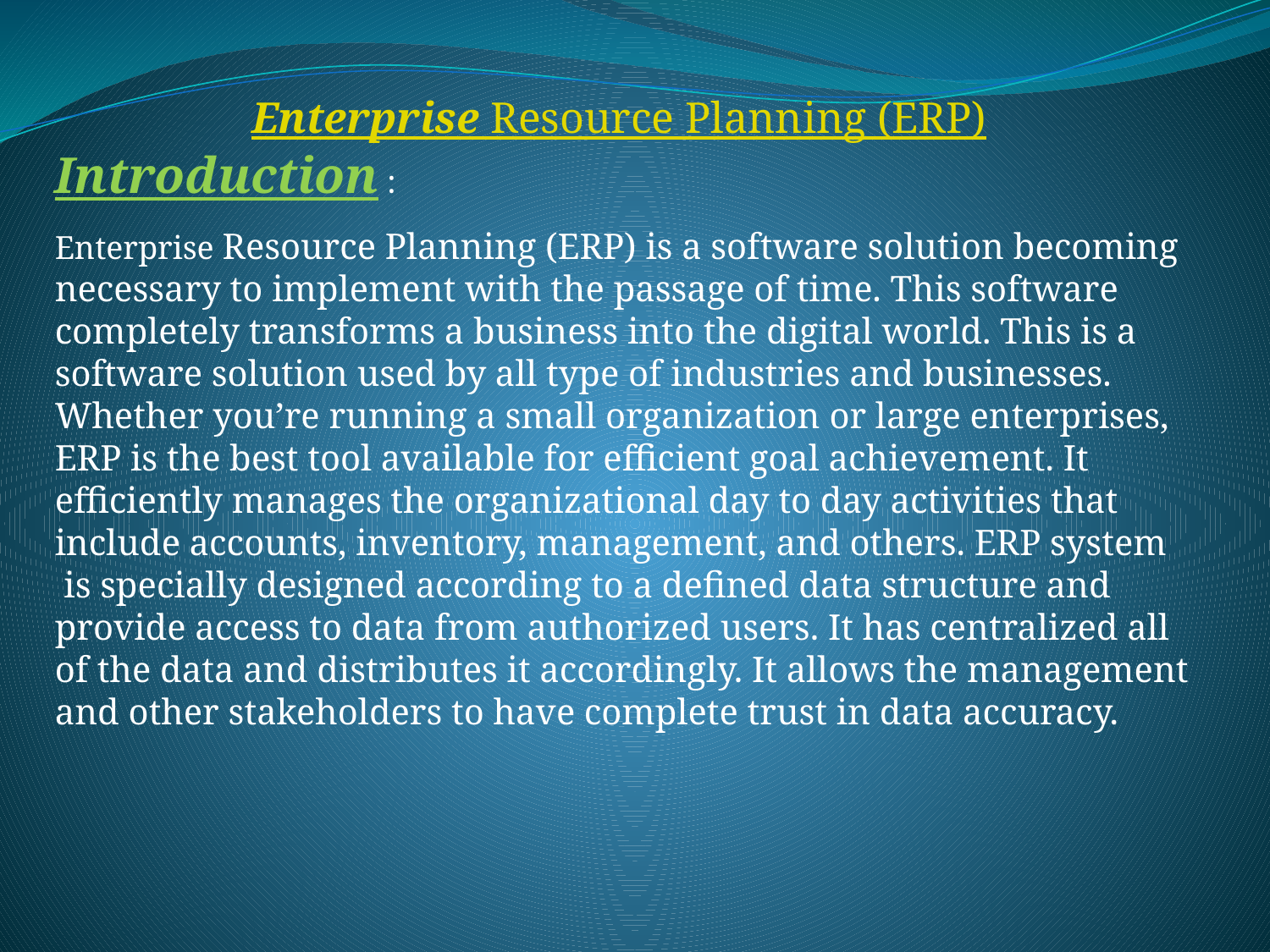

Enterprise Resource Planning (ERP)
Introduction :

Enterprise Resource Planning (ERP) is a software solution becoming necessary to implement with the passage of time. This software completely transforms a business into the digital world. This is a software solution used by all type of industries and businesses. Whether you’re running a small organization or large enterprises, ERP is the best tool available for efficient goal achievement. It efficiently manages the organizational day to day activities that include accounts, inventory, management, and others. ERP system  is specially designed according to a defined data structure and provide access to data from authorized users. It has centralized all of the data and distributes it accordingly. It allows the management and other stakeholders to have complete trust in data accuracy.